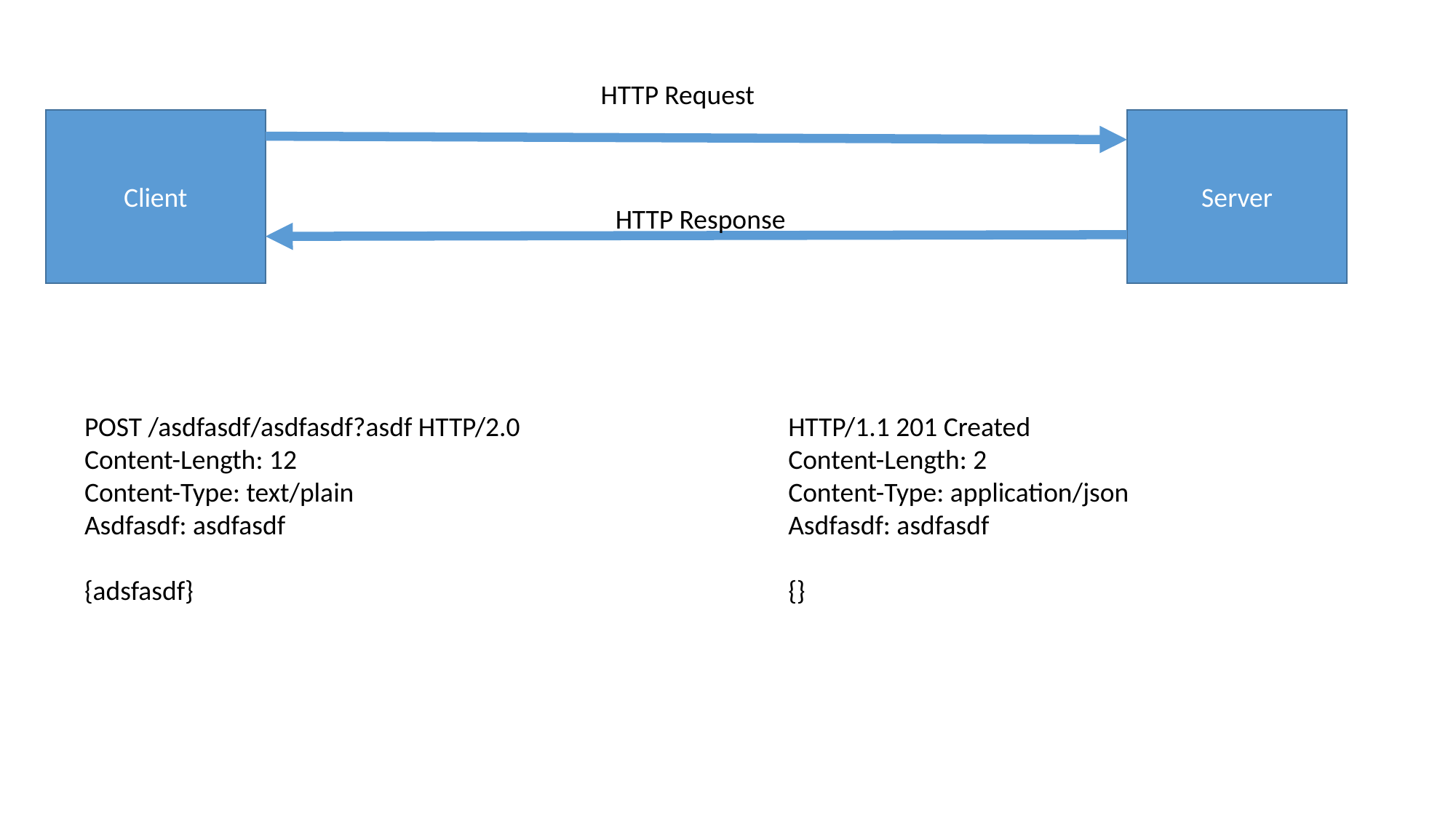

HTTP Request
Client
Server
HTTP Response
POST /asdfasdf/asdfasdf?asdf HTTP/2.0
Content-Length: 12
Content-Type: text/plain
Asdfasdf: asdfasdf

{adsfasdf}
HTTP/1.1 201 Created
Content-Length: 2
Content-Type: application/json
Asdfasdf: asdfasdf

{}